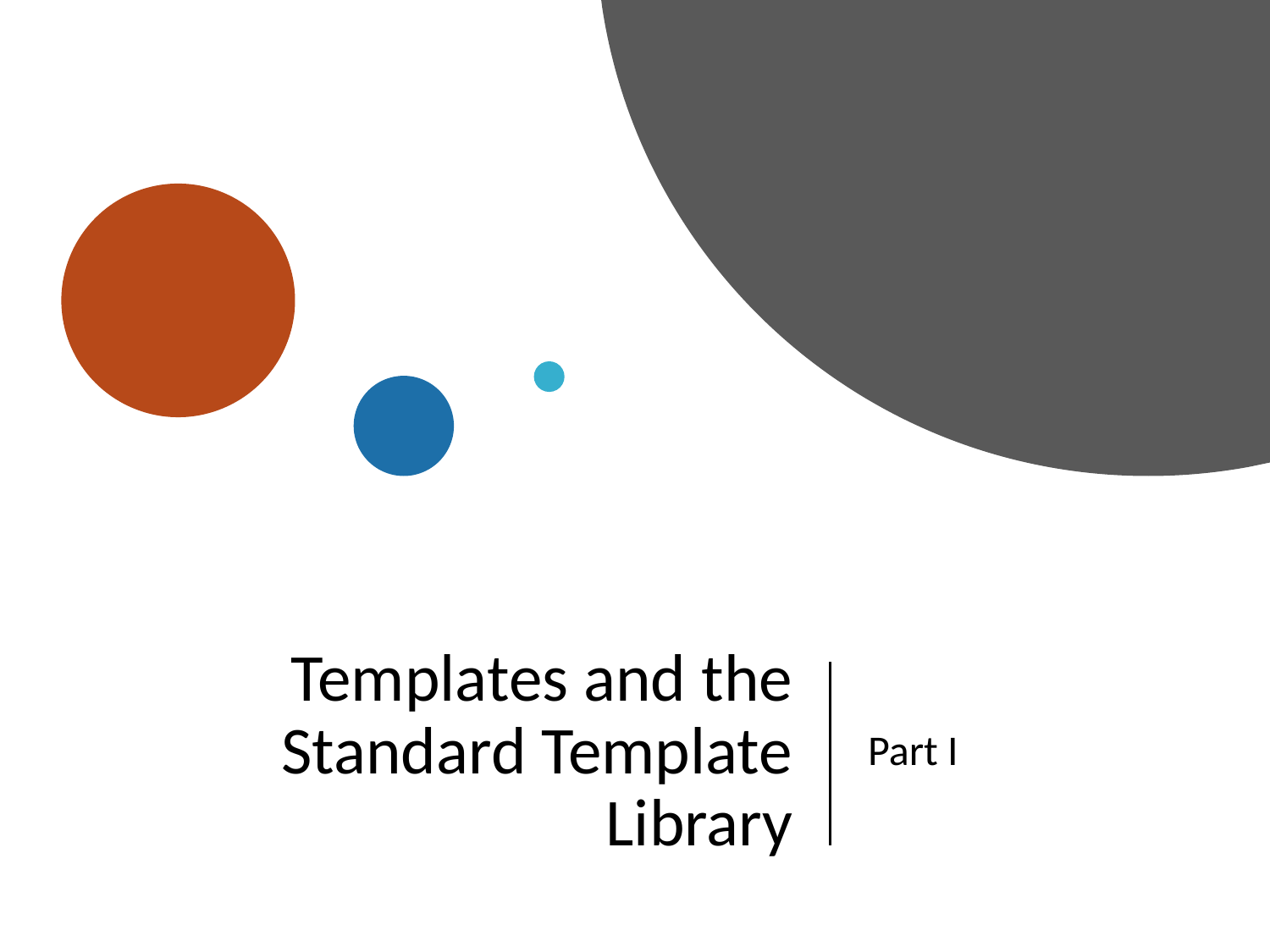

# Templates and the Standard Template Library
Part I